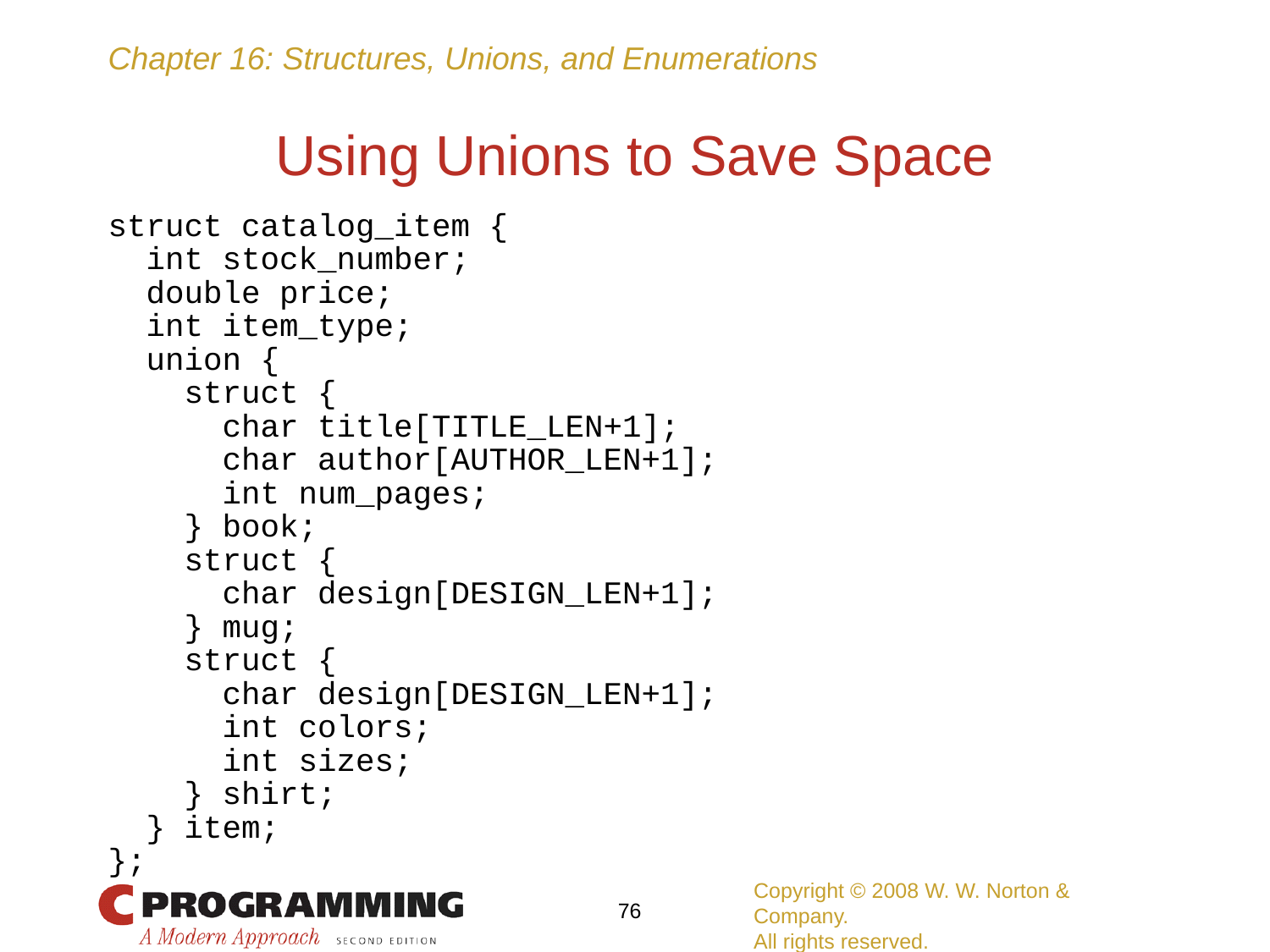

# Using Unions to Save Space
struct catalog_item {
  int stock_number;
  double price;
  int item_type;
  union {
    struct {
      char title[TITLE_LEN+1];
      char author[AUTHOR_LEN+1];
      int num_pages;
    } book;
    struct {
      char design[DESIGN_LEN+1];
    } mug;
    struct {
      char design[DESIGN_LEN+1];
      int colors;
      int sizes;
    } shirt;
  } item;
};
Copyright © 2008 W. W. Norton & Company.
All rights reserved.
76